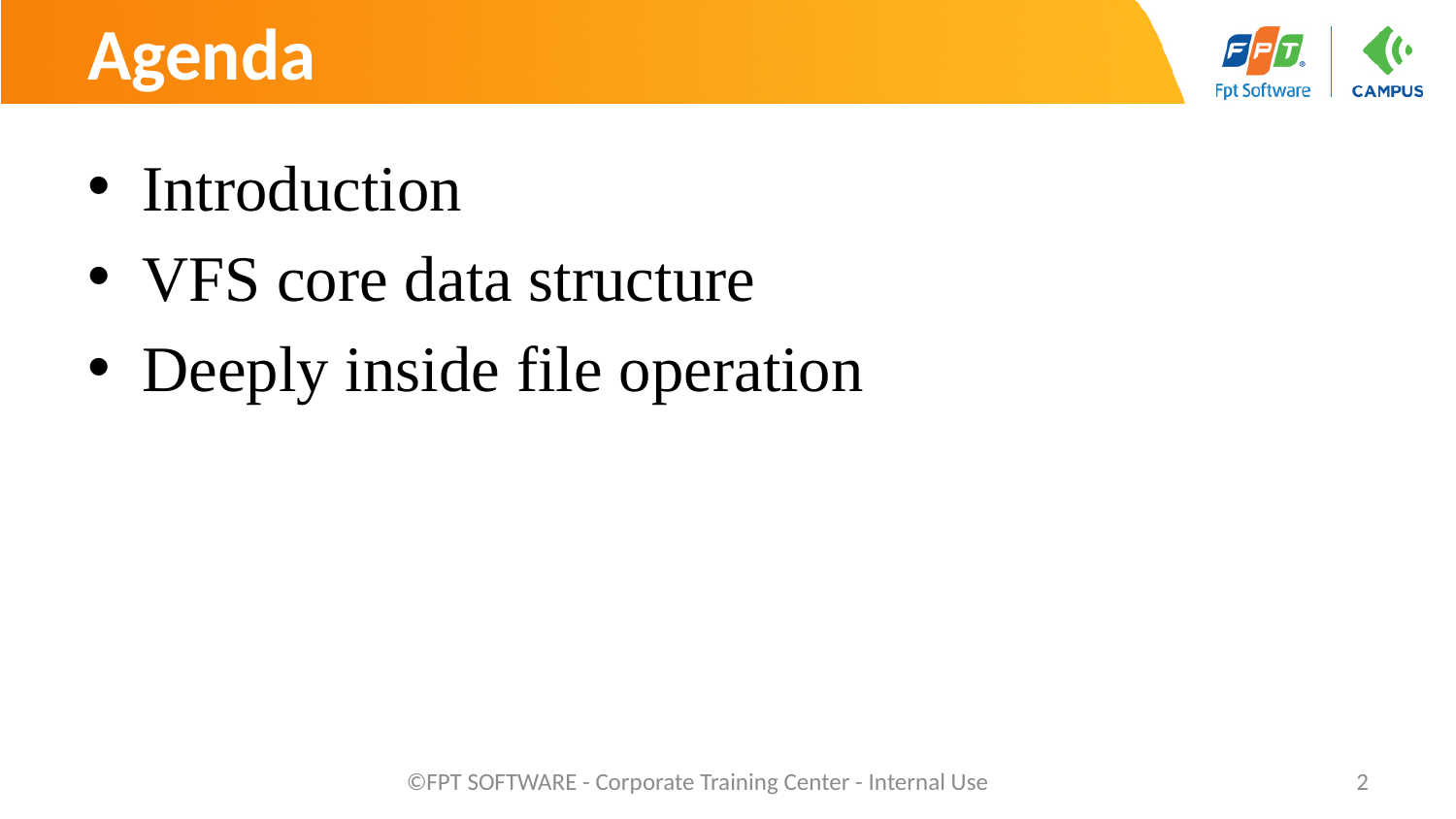

# Agenda
Introduction
VFS core data structure
Deeply inside file operation
©FPT SOFTWARE - Corporate Training Center - Internal Use
2